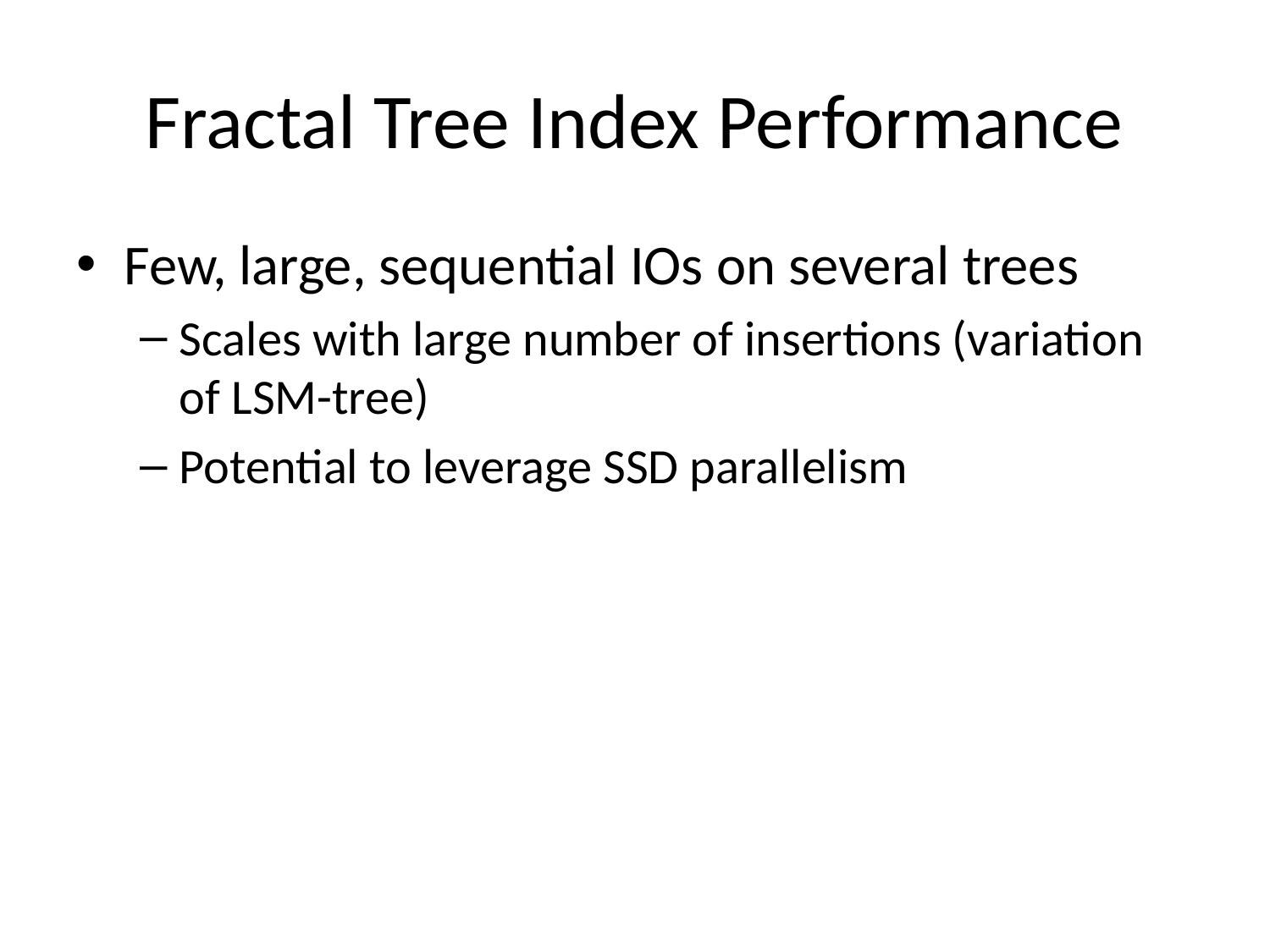

# Fractal Tree Index Performance
Few, large, sequential IOs on several trees
Scales with large number of insertions (variation of LSM-tree)
Potential to leverage SSD parallelism